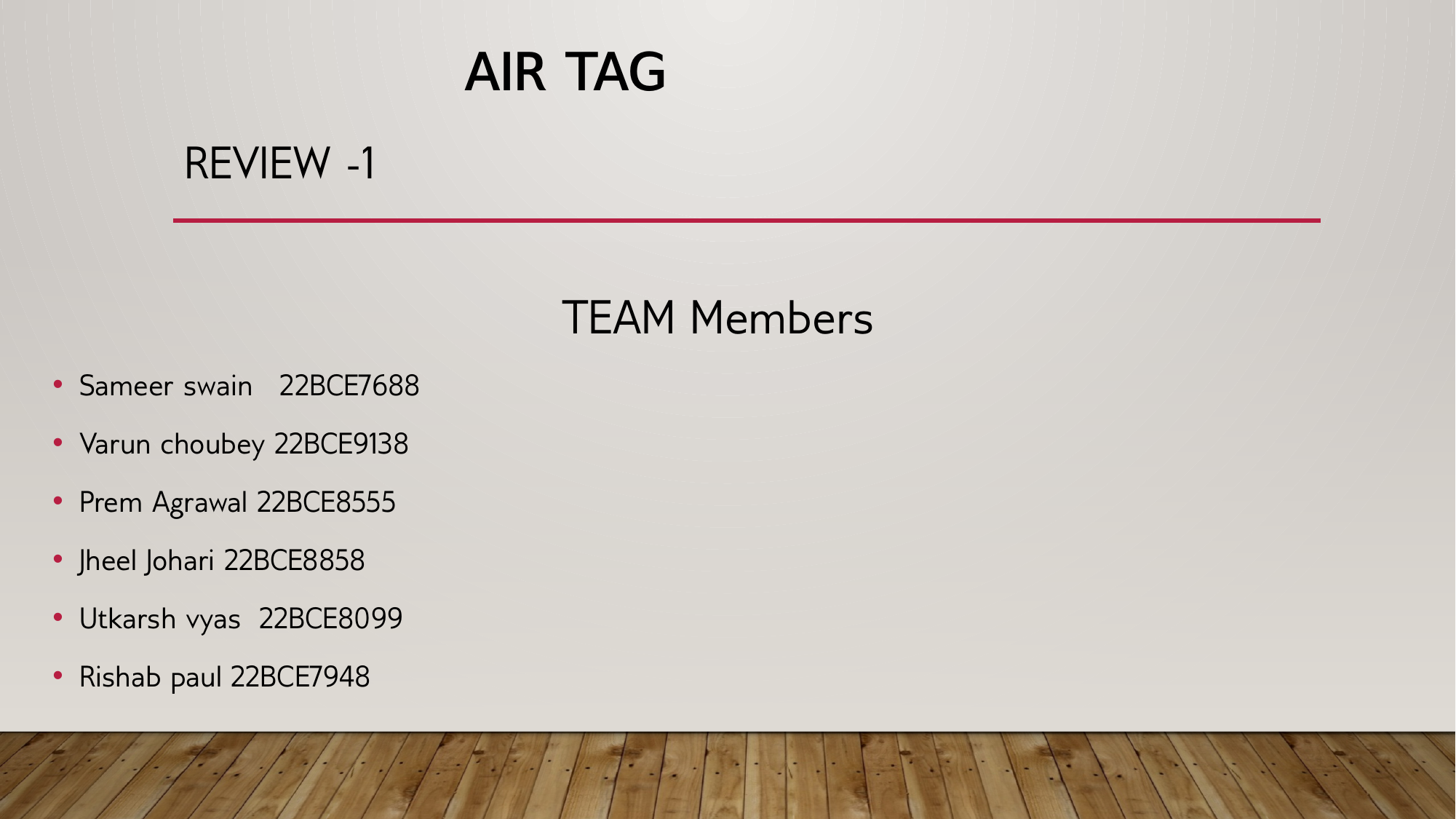

# Air Tag Review -1
                                                        TEAM Members
Sameer swain   22BCE7688
Varun choubey 22BCE9138
Prem Agrawal 22BCE8555
Jheel Johari 22BCE8858
Utkarsh vyas  22BCE8099
Rishab paul 22BCE7948